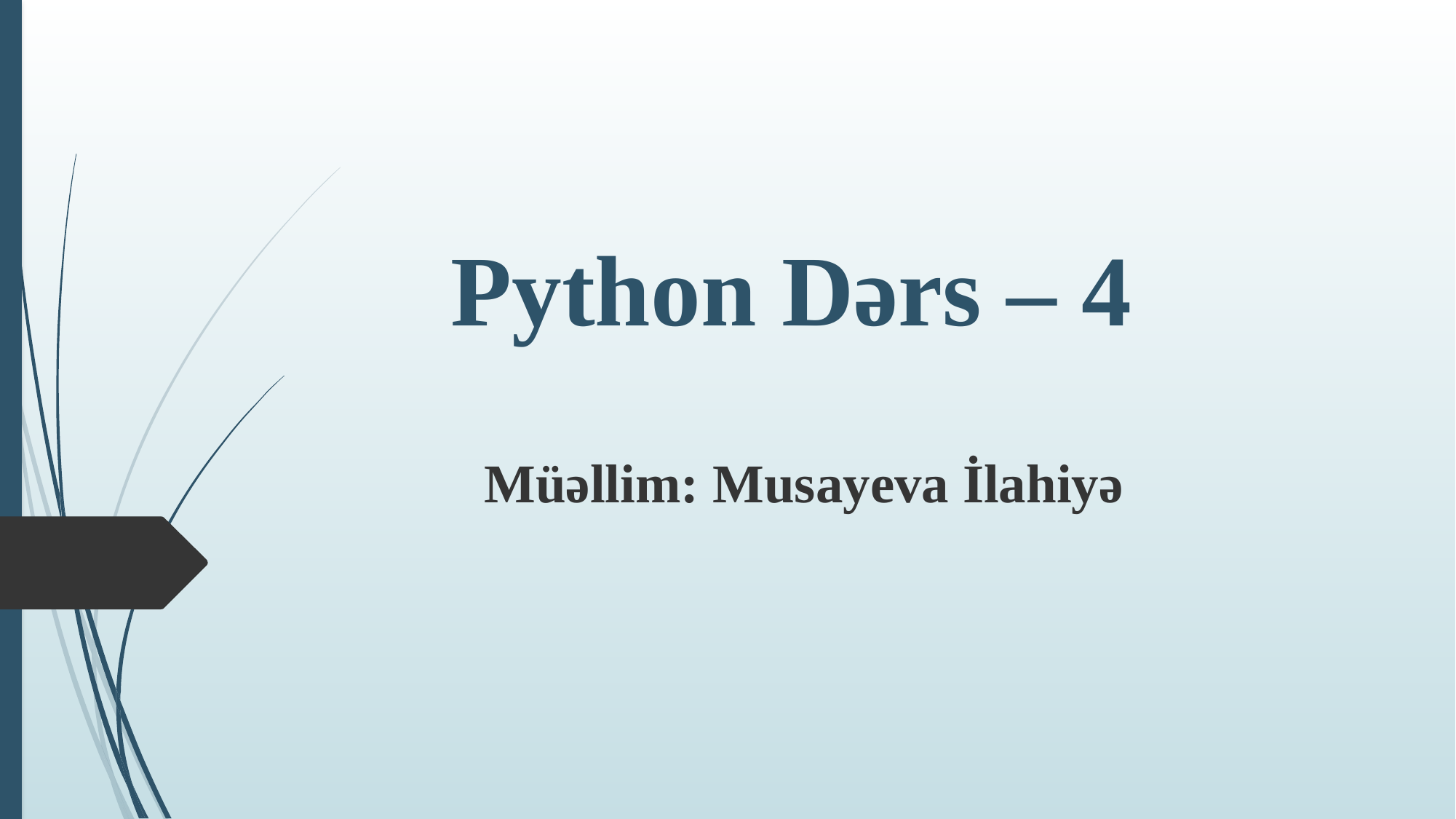

# Python Dərs – 4
Müəllim: Musayeva İlahiyə